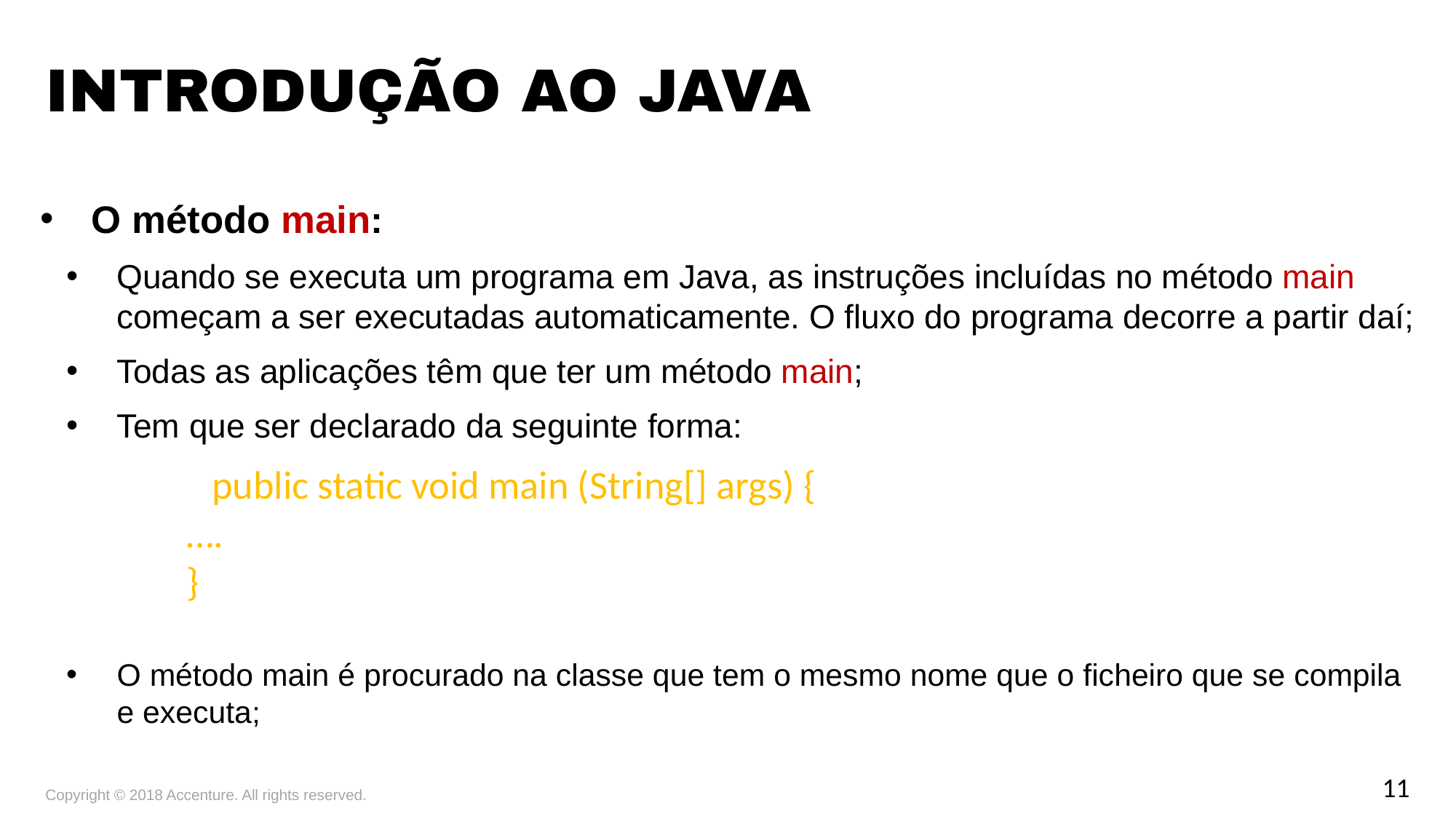

# Introdução ao java
O método main:
Quando se executa um programa em Java, as instruções incluídas no método main começam a ser executadas automaticamente. O fluxo do programa decorre a partir daí;
Todas as aplicações têm que ter um método main;
Tem que ser declarado da seguinte forma:
		public static void main (String[] args) {
….
}

O método main é procurado na classe que tem o mesmo nome que o ficheiro que se compila e executa;

Copyright © 2018 Accenture. All rights reserved.
11